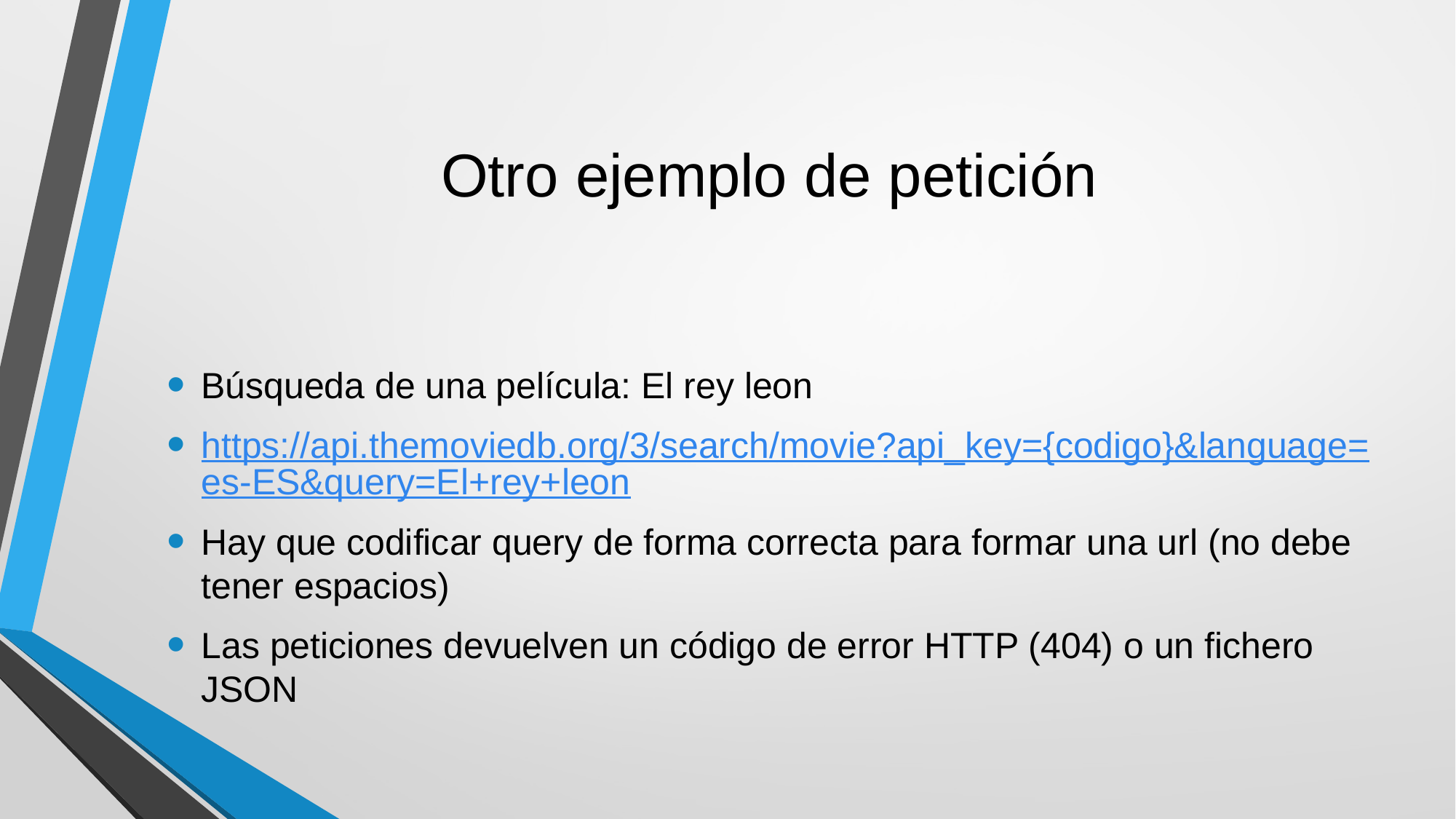

# Otro ejemplo de petición
Búsqueda de una película: El rey leon
https://api.themoviedb.org/3/search/movie?api_key={codigo}&language=es-ES&query=El+rey+leon
Hay que codificar query de forma correcta para formar una url (no debe tener espacios)
Las peticiones devuelven un código de error HTTP (404) o un fichero JSON